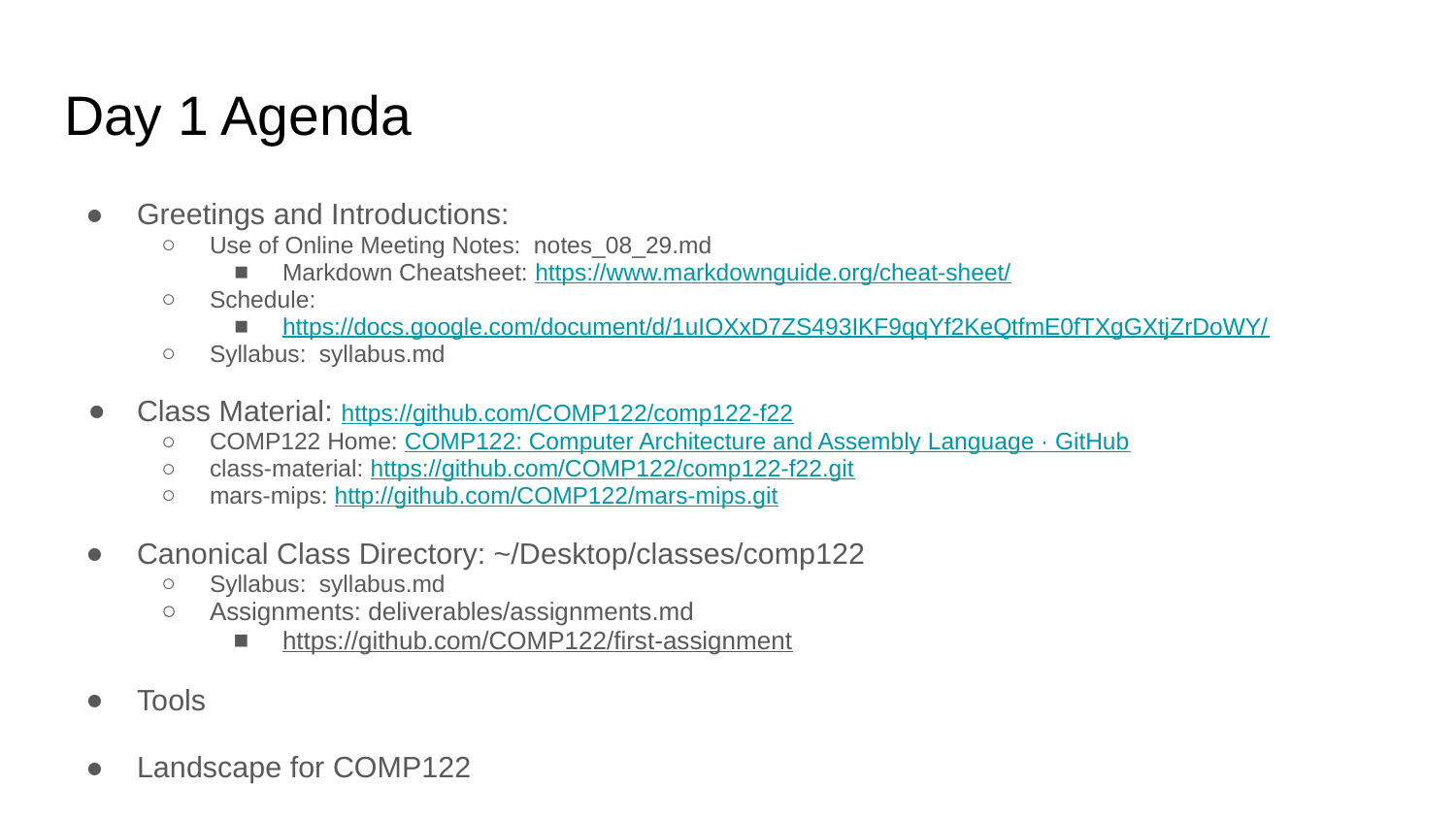

# Day 1 Agenda
Greetings and Introductions:
Use of Online Meeting Notes:  notes_08_29.md
Markdown Cheatsheet: https://www.markdownguide.org/cheat-sheet/
Schedule:
https://docs.google.com/document/d/1uIOXxD7ZS493IKF9qqYf2KeQtfmE0fTXgGXtjZrDoWY/
Syllabus:  syllabus.md
Class Material: https://github.com/COMP122/comp122-f22
COMP122 Home: COMP122: Computer Architecture and Assembly Language · GitHub
class-material: https://github.com/COMP122/comp122-f22.git
mars-mips: http://github.com/COMP122/mars-mips.git
Canonical Class Directory: ~/Desktop/classes/comp122
Syllabus:  syllabus.md
Assignments: deliverables/assignments.md
https://github.com/COMP122/first-assignment
Tools
Landscape for COMP122